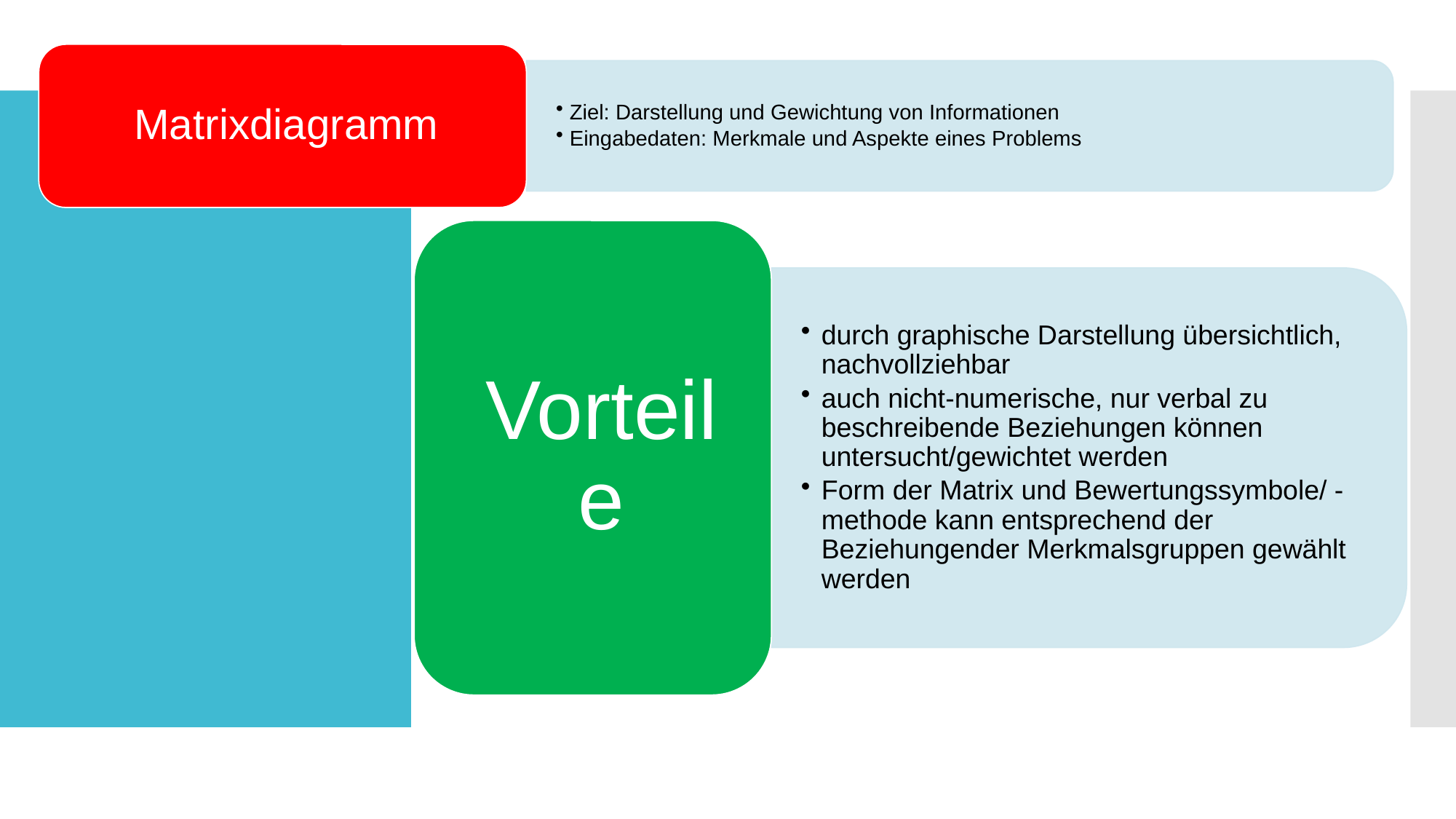

Ziel: Darstellung und Gewichtung von Informationen
Eingabedaten: Merkmale und Aspekte eines Problems
Matrixdiagramm

#
durch graphische Darstellung übersichtlich, nachvollziehbar
auch nicht-numerische, nur verbal zu beschreibende Beziehungen können untersucht/gewichtet werden
Form der Matrix und Bewertungssymbole/ -methode kann entsprechend der Beziehungender Merkmalsgruppen gewählt werden
Vorteile